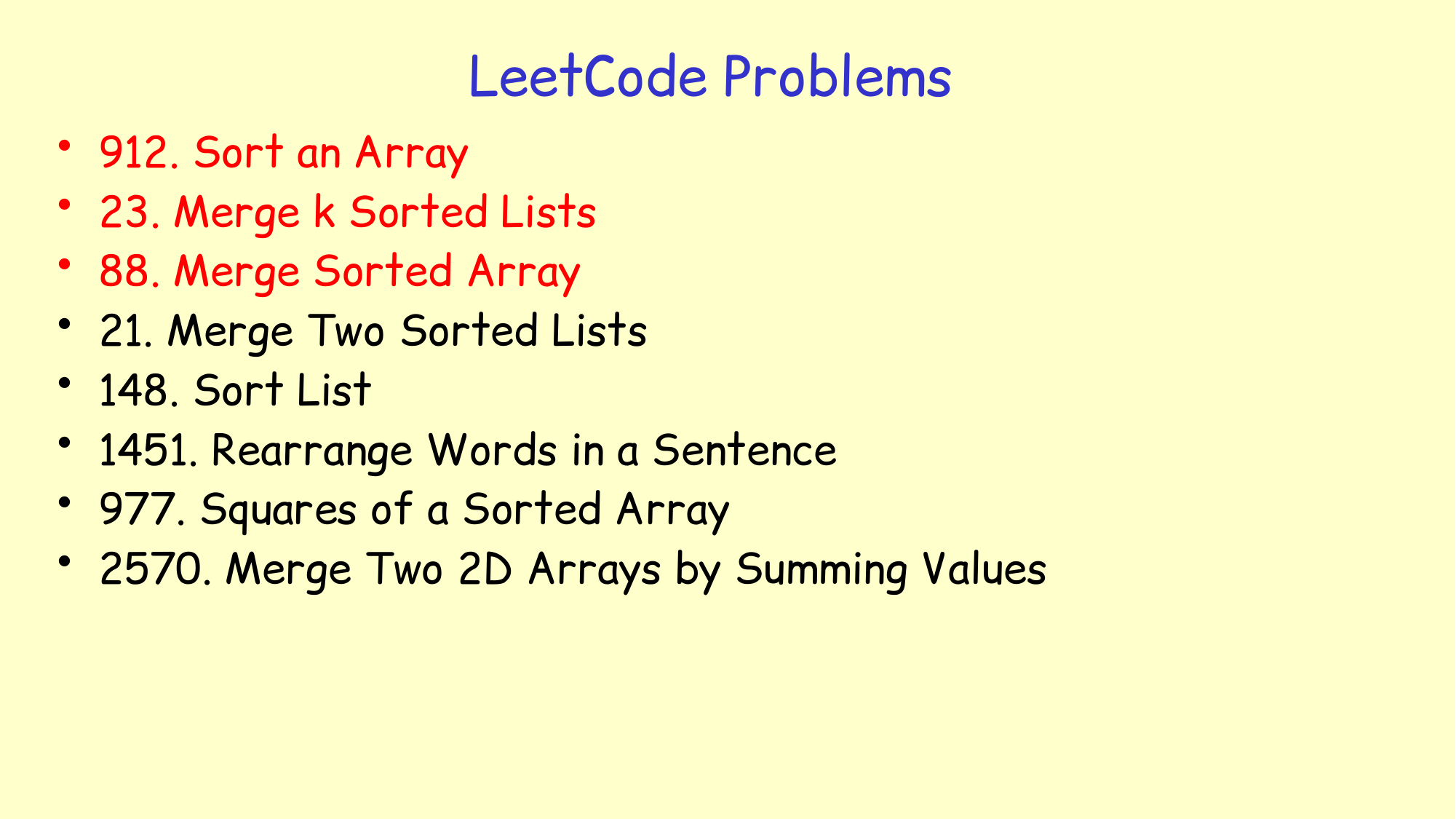

# LeetCode Problems
912. Sort an Array
23. Merge k Sorted Lists
88. Merge Sorted Array
21. Merge Two Sorted Lists
148. Sort List
1451. Rearrange Words in a Sentence
977. Squares of a Sorted Array
2570. Merge Two 2D Arrays by Summing Values